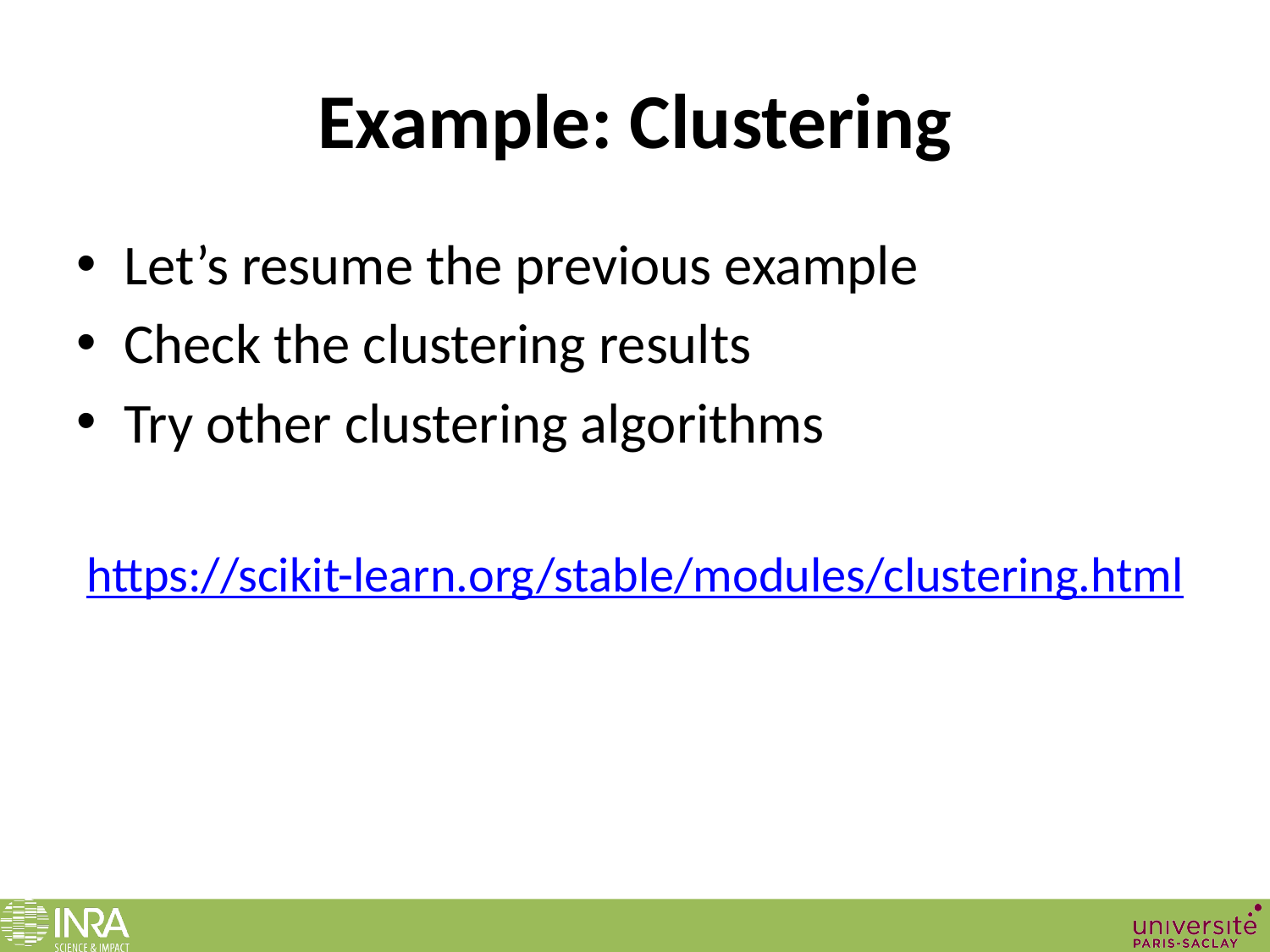

# Example: Clustering
Let’s resume the previous example
Check the clustering results
Try other clustering algorithms

https://scikit-learn.org/stable/modules/clustering.html